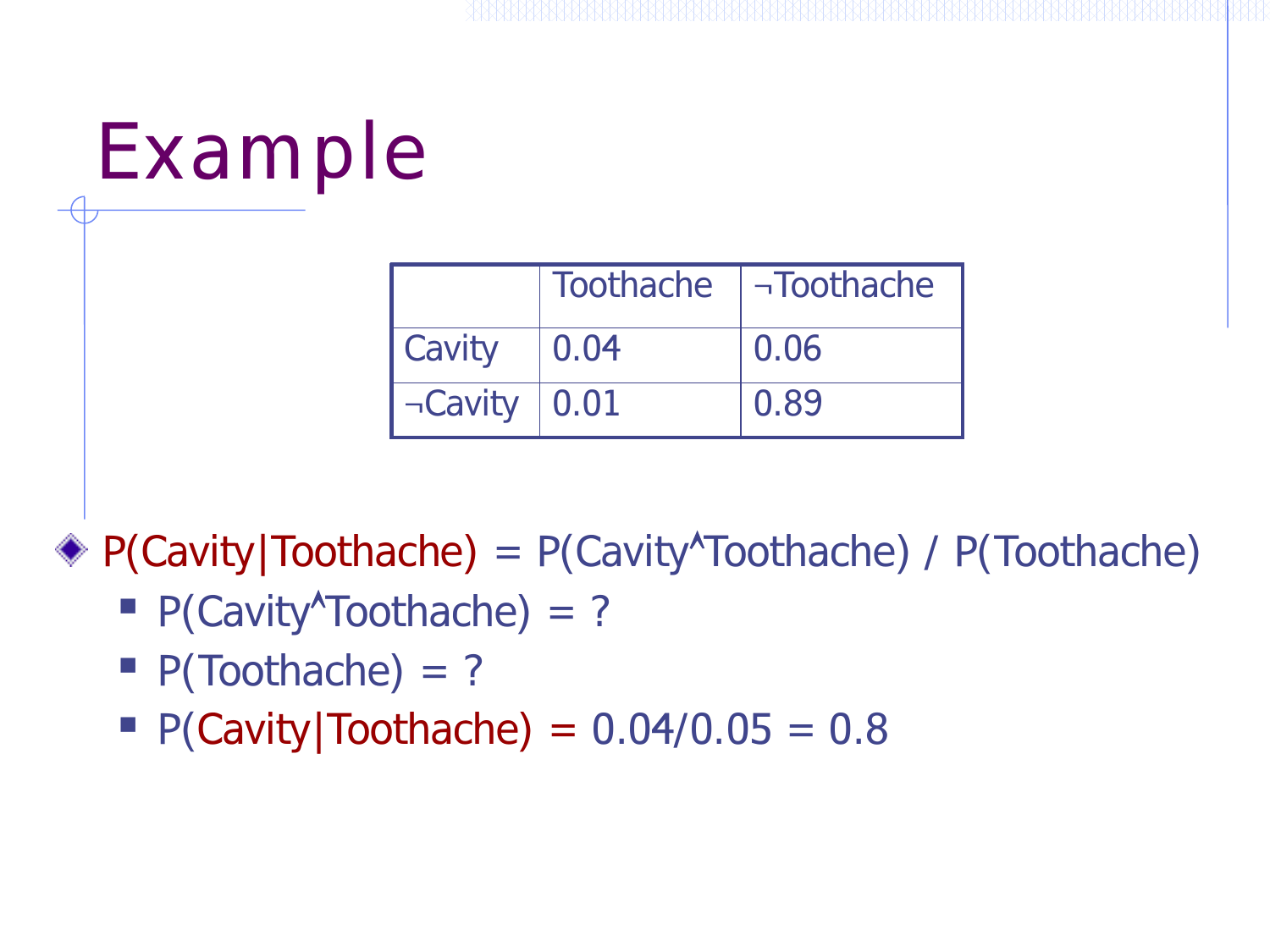

# Example
|  | Toothache | ¬Toothache |
| --- | --- | --- |
| Cavity | 0.04 | 0.06 |
| ¬Cavity | 0.01 | 0.89 |
P(Cavity|Toothache) = P(Cavity∧Toothache) / P(Toothache)
P(Cavity∧Toothache) = ?
P(Toothache) = ?
P(Cavity|Toothache) = 0.04/0.05 = 0.8